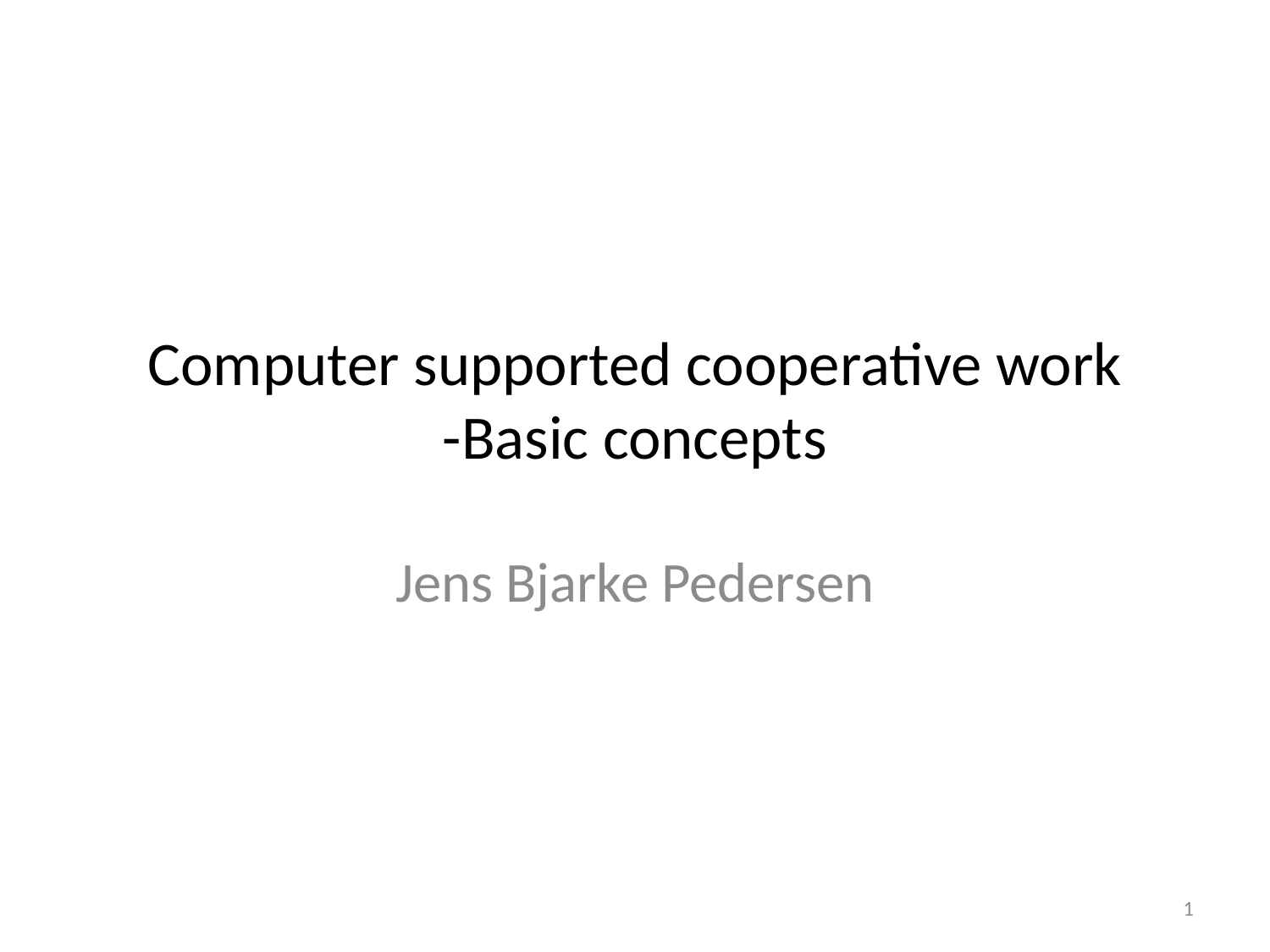

# Computer supported cooperative work -Basic concepts
Jens Bjarke Pedersen
1